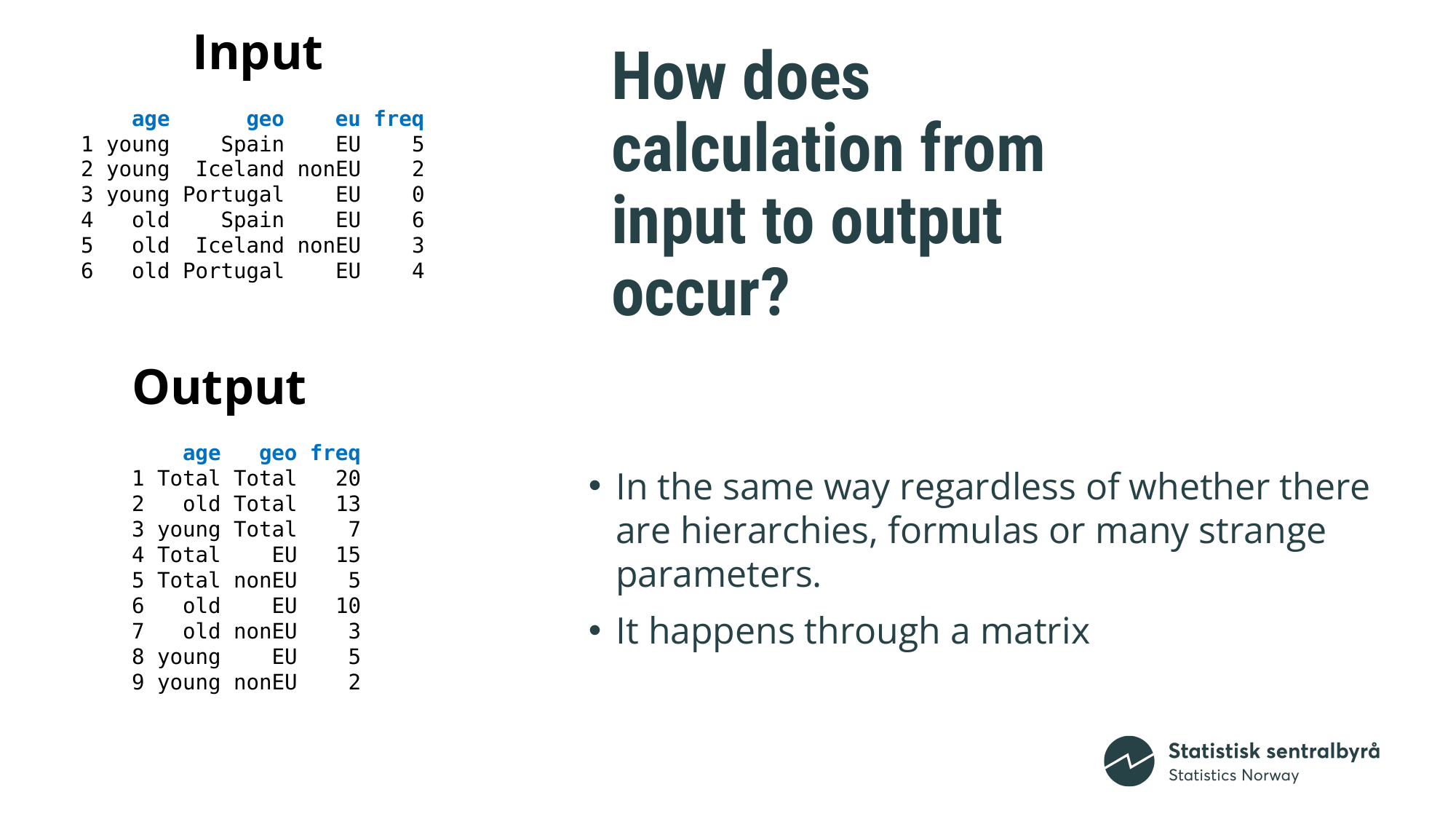

Input

    age      geo    eu freq
1 young    Spain    EU    5
2 young  Iceland nonEU    2
3 young Portugal    EU    0
4   old    Spain    EU    6
5   old  Iceland nonEU    3
6   old Portugal    EU    4
# How does calculation from input to output occur?

Output

    age   geo freq
1 Total Total   20
2   old Total   13
3 young Total    7
4 Total    EU   15
5 Total nonEU    5
6   old    EU   10
7   old nonEU    3
8 young    EU    5
9 young nonEU    2
In the same way regardless of whether there are hierarchies, formulas or many strange parameters.
It happens through a matrix